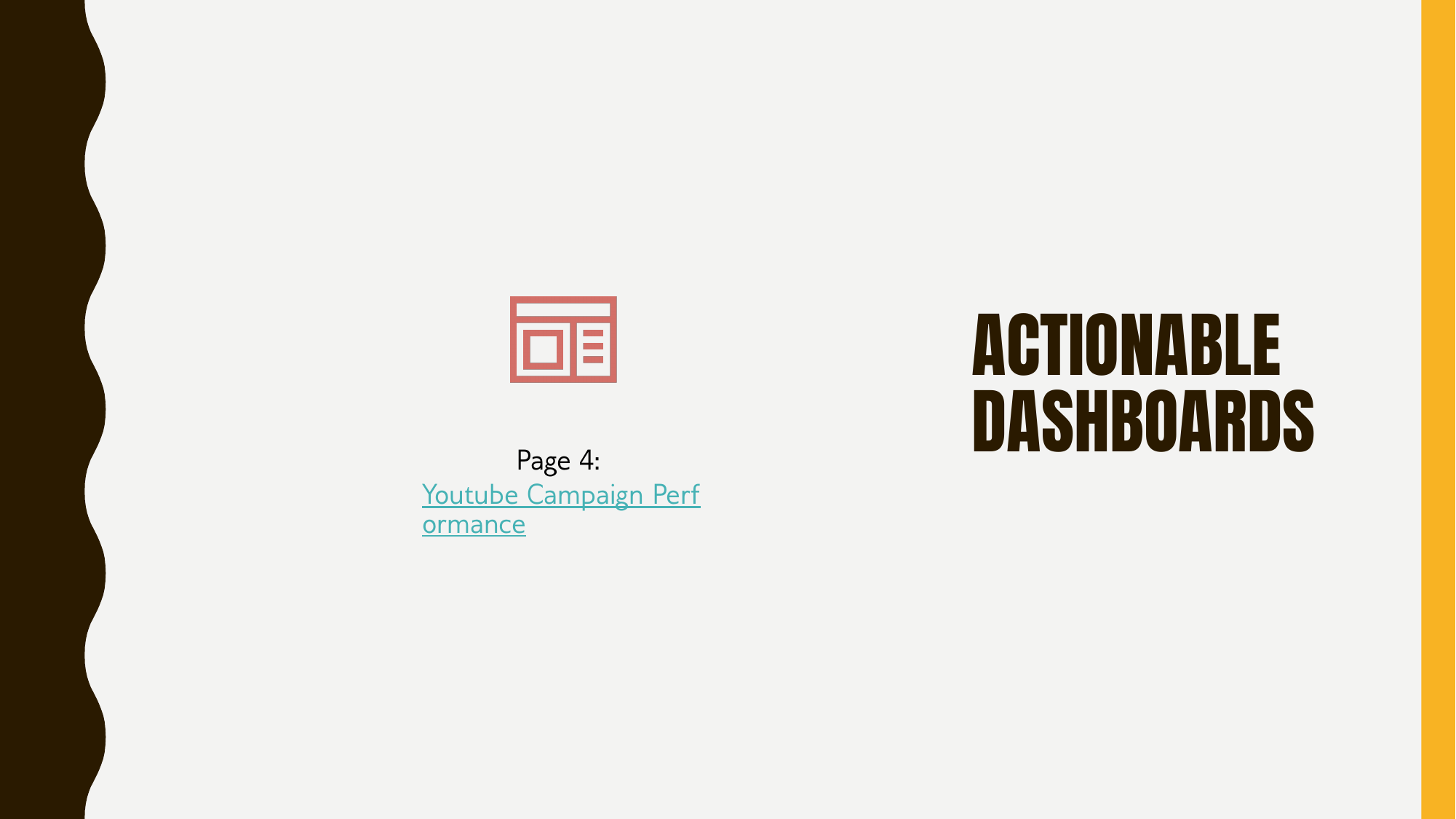

# ACTIONABLE DASHBOARDS

Page 4: Youtube Campaign Performance